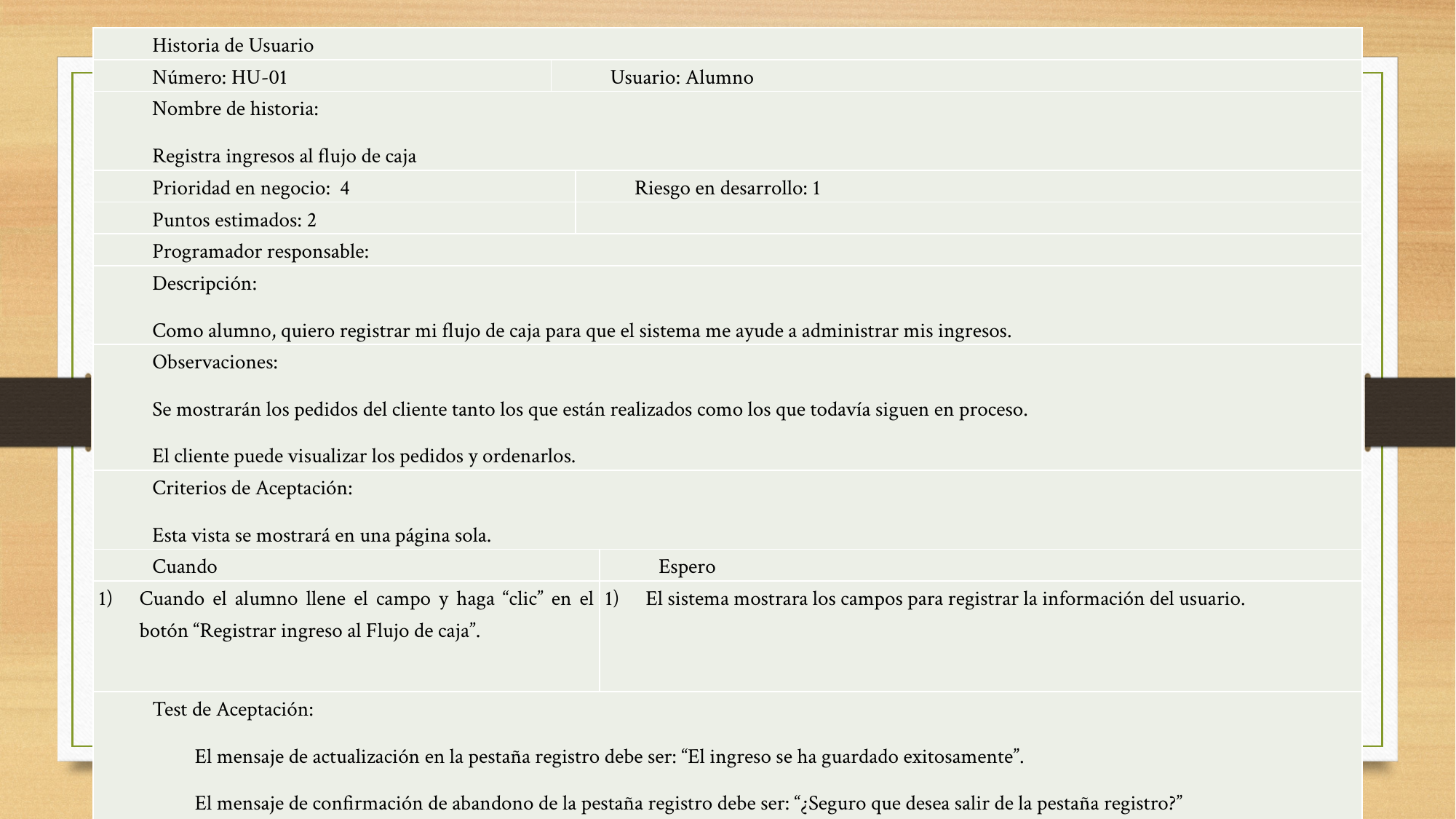

| Historia de Usuario |  |  |  |
| --- | --- | --- | --- |
| Número: HU-01 | Usuario: Alumno |  |  |
| Nombre de historia: Registra ingresos al flujo de caja |  |  |  |
| Prioridad en negocio: 4 |  | Riesgo en desarrollo: 1 |  |
| Puntos estimados: 2 |  |  |  |
| Programador responsable: |  |  |  |
| Descripción: Como alumno, quiero registrar mi flujo de caja para que el sistema me ayude a administrar mis ingresos. |  |  |  |
| Observaciones: Se mostrarán los pedidos del cliente tanto los que están realizados como los que todavía siguen en proceso. El cliente puede visualizar los pedidos y ordenarlos. |  |  |  |
| Criterios de Aceptación: Esta vista se mostrará en una página sola. |  |  |  |
| Cuando |  |  | Espero |
| Cuando el alumno llene el campo y haga “clic” en el botón “Registrar ingreso al Flujo de caja”. |  |  | El sistema mostrara los campos para registrar la información del usuario. |
| Test de Aceptación: El mensaje de actualización en la pestaña registro debe ser: “El ingreso se ha guardado exitosamente”. El mensaje de confirmación de abandono de la pestaña registro debe ser: “¿Seguro que desea salir de la pestaña registro?” |  |  |  |